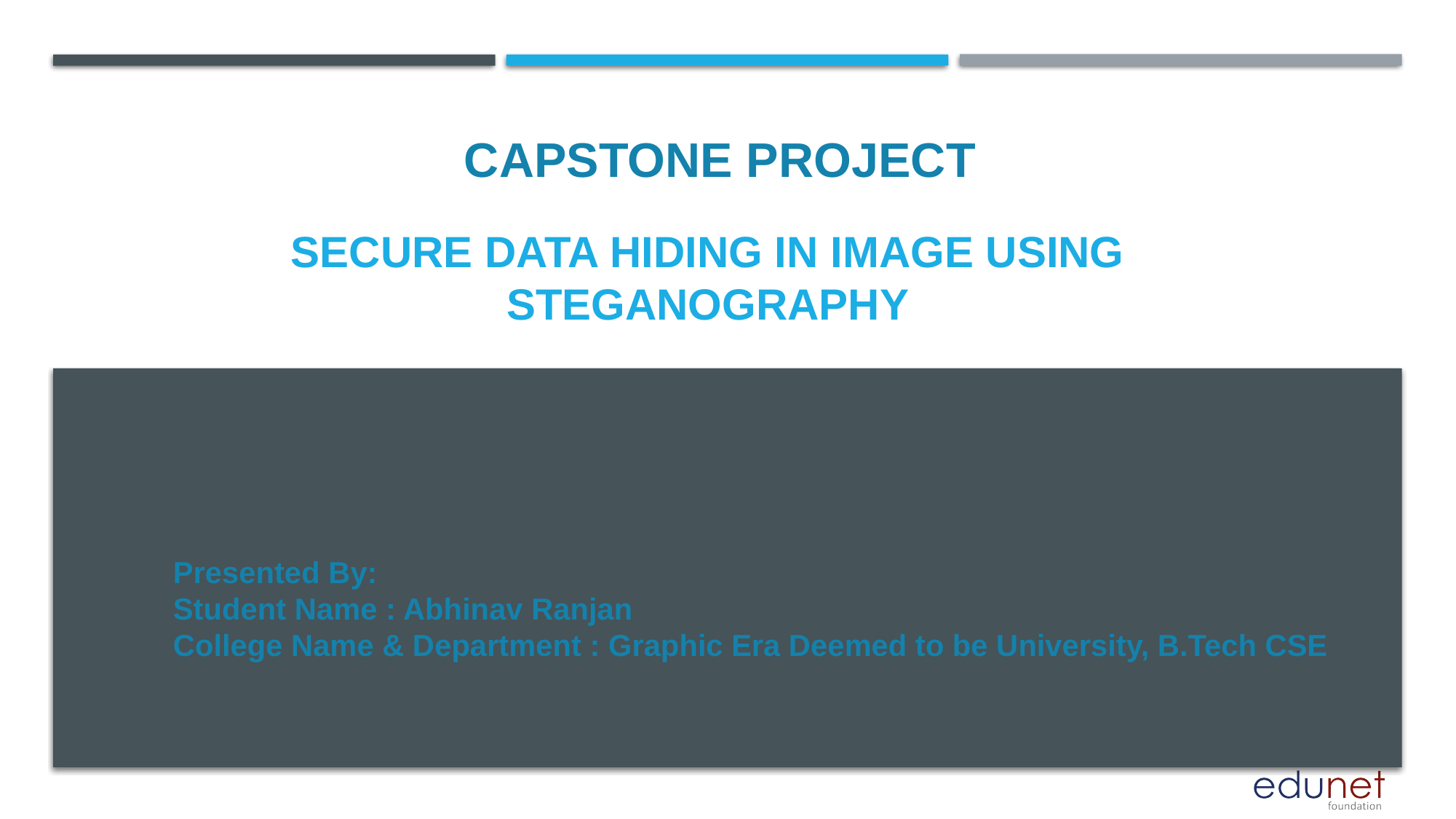

CAPSTONE PROJECT
# Secure Data Hiding in Image Using Steganography
Presented By:
Student Name : Abhinav Ranjan
College Name & Department : Graphic Era Deemed to be University, B.Tech CSE